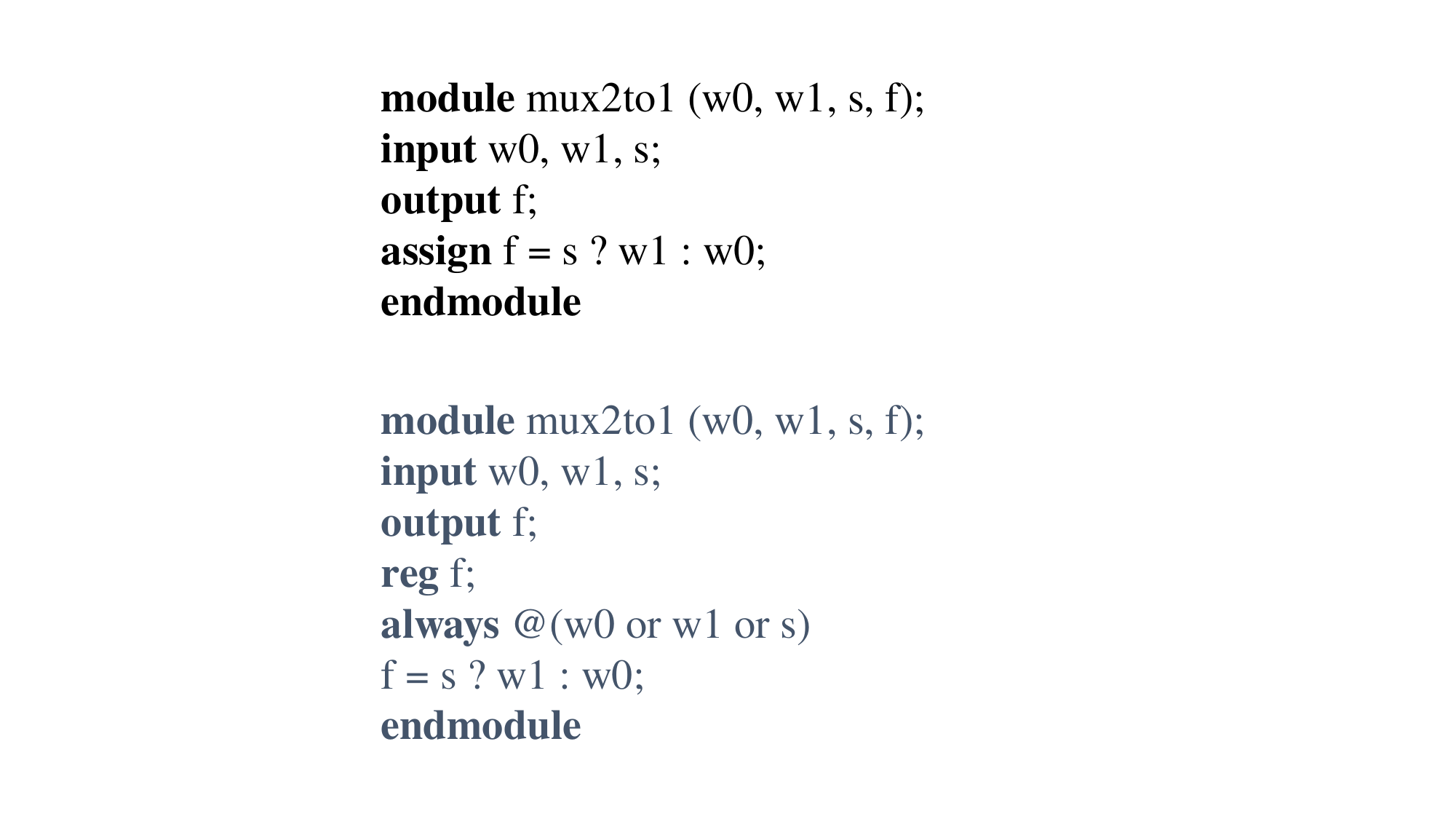

module mux2to1 (w0, w1, s, f);
input w0, w1, s;
output f;
assign f = s ? w1 : w0;
endmodule
module mux2to1 (w0, w1, s, f);
input w0, w1, s;
output f;
reg f;
always @(w0 or w1 or s)
f = s ? w1 : w0;
endmodule